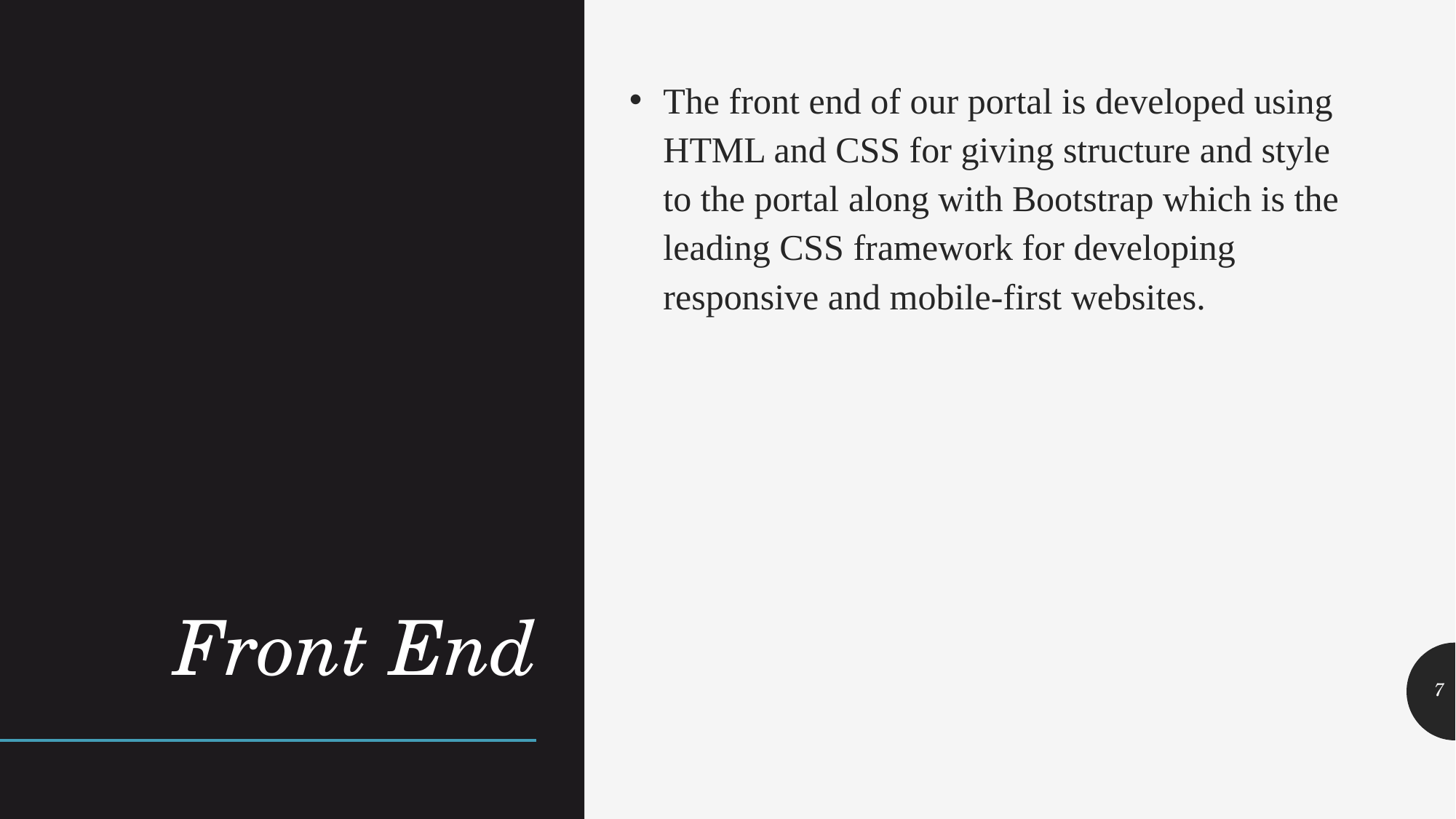

# Front End
The front end of our portal is developed using HTML and CSS for giving structure and style to the portal along with Bootstrap which is the leading CSS framework for developing responsive and mobile-first websites.
7